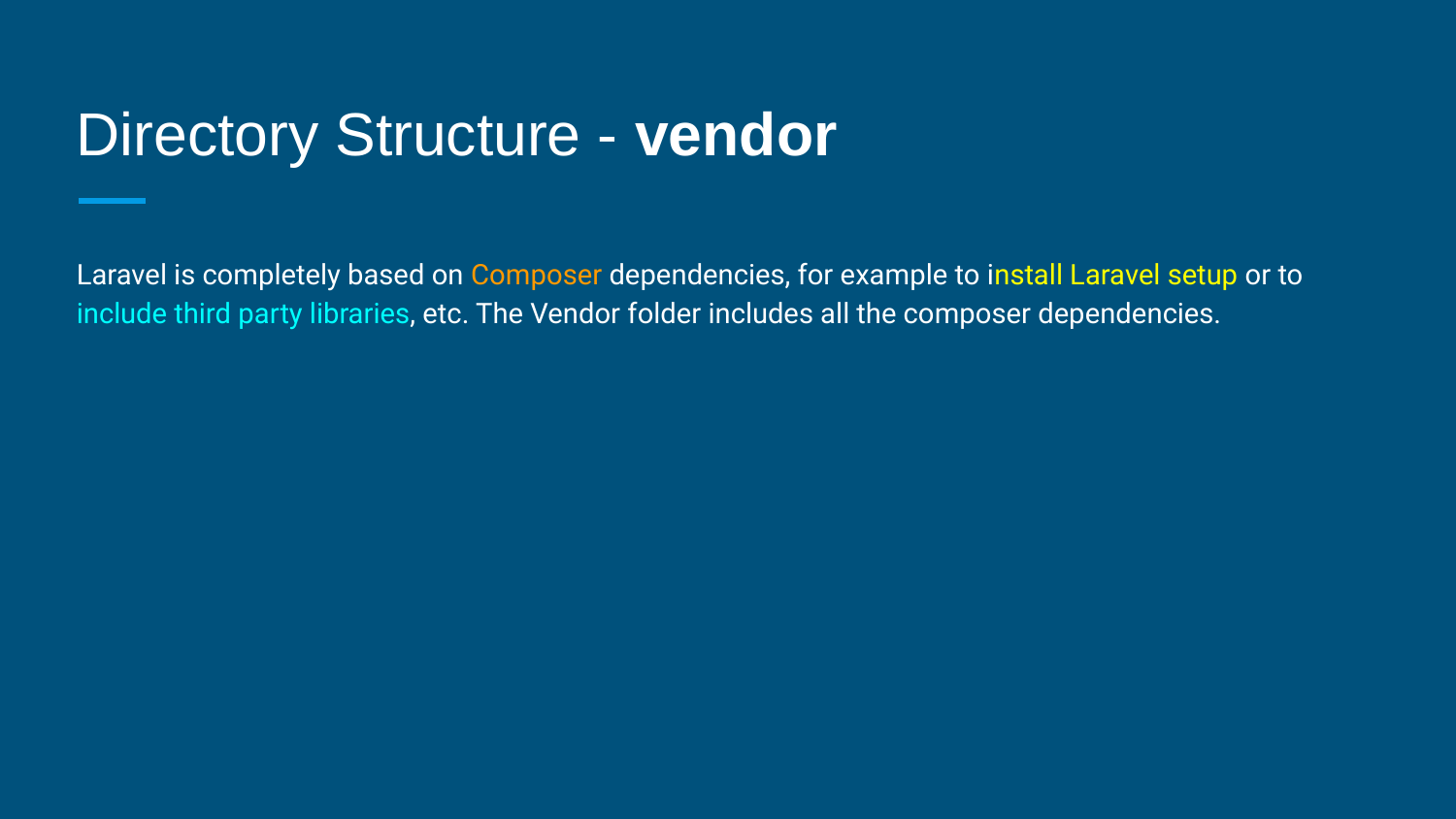

# Directory Structure - vendor
Laravel is completely based on Composer dependencies, for example to install Laravel setup or to include third party libraries, etc. The Vendor folder includes all the composer dependencies.